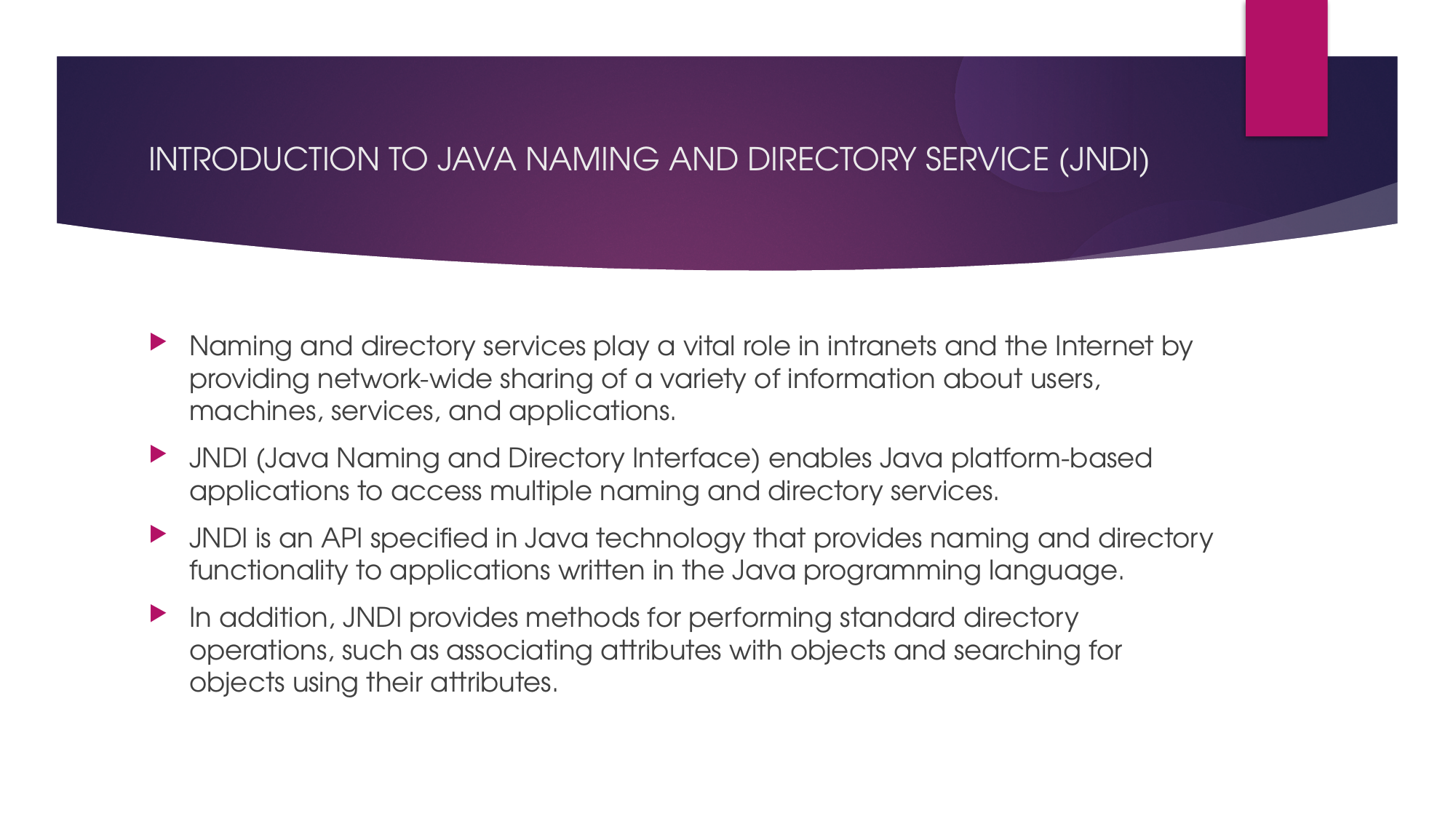

INTRODUCTION TO JAVA NAMING AND DIRECTORY SERVICE (JNDI)
Naming and directory services play a vital role in intranets and the Internet by providing network-wide sharing of a variety of information about users, machines, services, and applications.
JNDI (Java Naming and Directory Interface) enables Java platform-based applications to access multiple naming and directory services.
JNDI is an API specified in Java technology that provides naming and directory functionality to applications written in the Java programming language.
In addition, JNDI provides methods for performing standard directory operations, such as associating attributes with objects and searching for objects using their attributes.